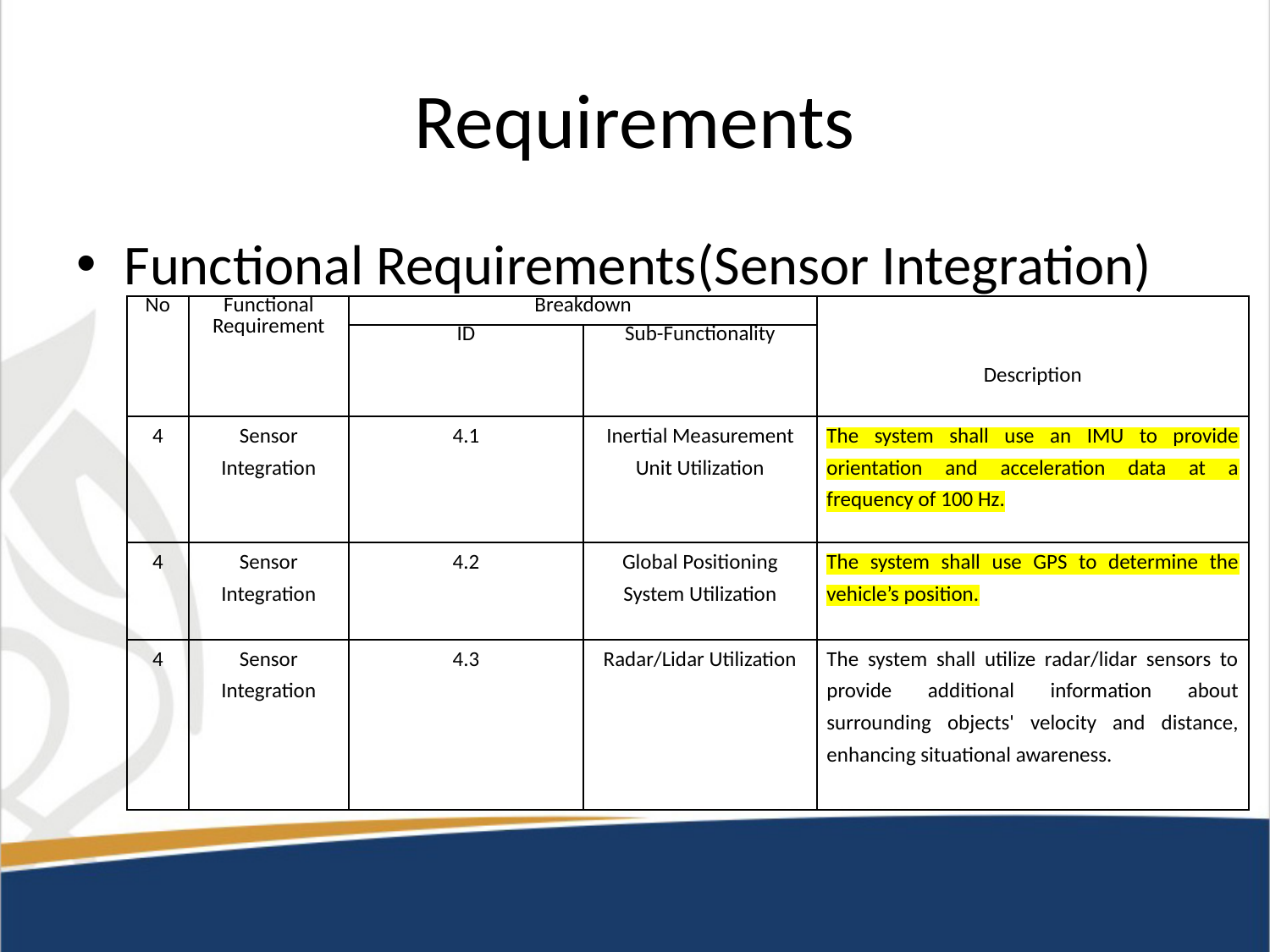

# Requirements
Functional Requirements(Sensor Integration)

| No | Functional Requirement | Breakdown |  | Description |
| --- | --- | --- | --- | --- |
|  |  | ID | Sub-Functionality |  |
| 4 | Sensor Integration | 4.1 | Inertial Measurement Unit Utilization | The system shall use an IMU to provide orientation and acceleration data at a frequency of 100 Hz. |
| 4 | Sensor Integration | 4.2 | Global Positioning System Utilization | The system shall use GPS to determine the vehicle’s position. |
| 4 | Sensor Integration | 4.3 | Radar/Lidar Utilization | The system shall utilize radar/lidar sensors to provide additional information about surrounding objects' velocity and distance, enhancing situational awareness. |